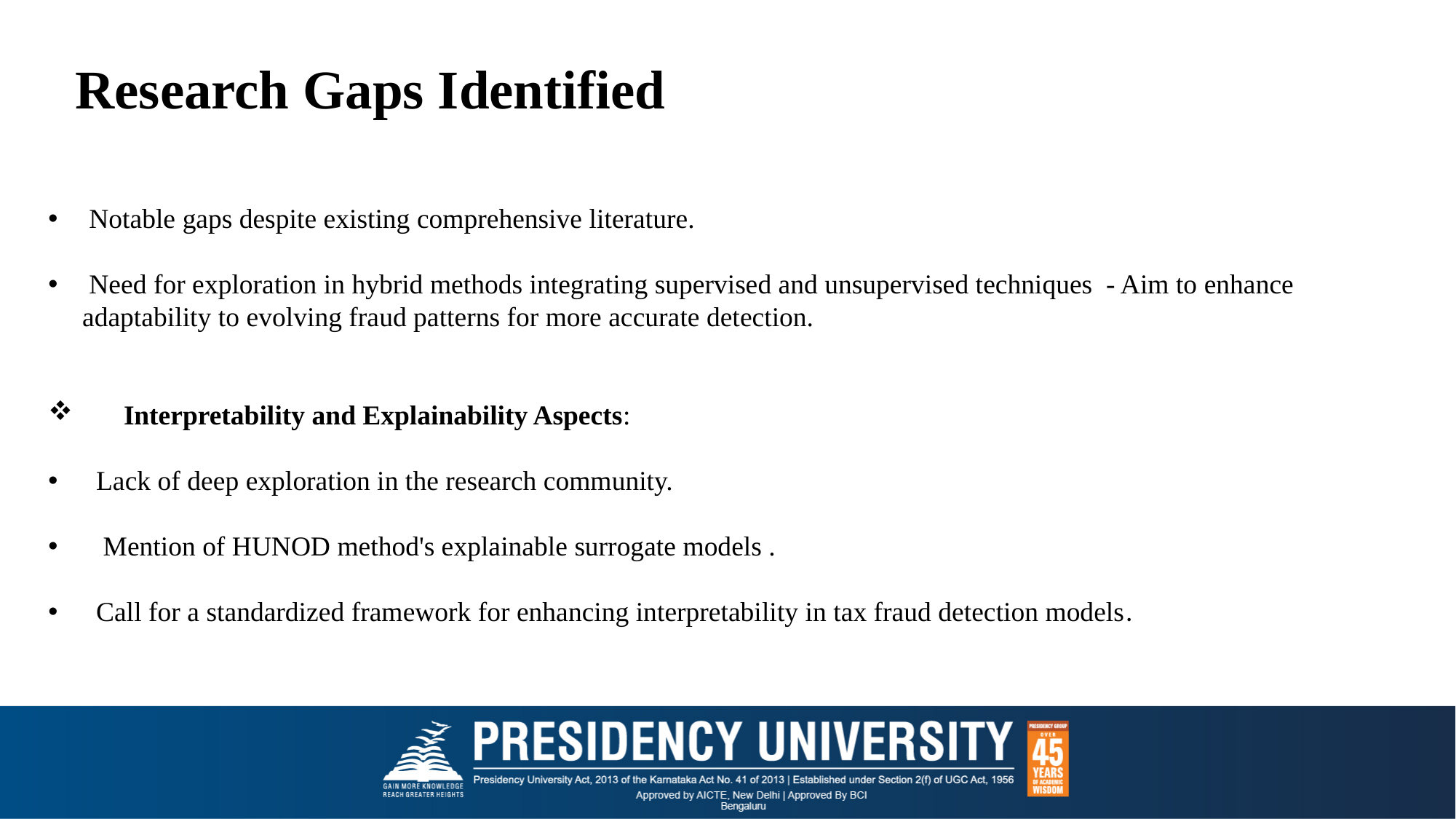

# Research Gaps Identified

 Notable gaps despite existing comprehensive literature.

 Need for exploration in hybrid methods integrating supervised and unsupervised techniques  - Aim to enhance adaptability to evolving fraud patterns for more accurate detection.

      Interpretability and Explainability Aspects:

  Lack of deep exploration in the research community.

   Mention of HUNOD method's explainable surrogate models .

  Call for a standardized framework for enhancing interpretability in tax fraud detection models.